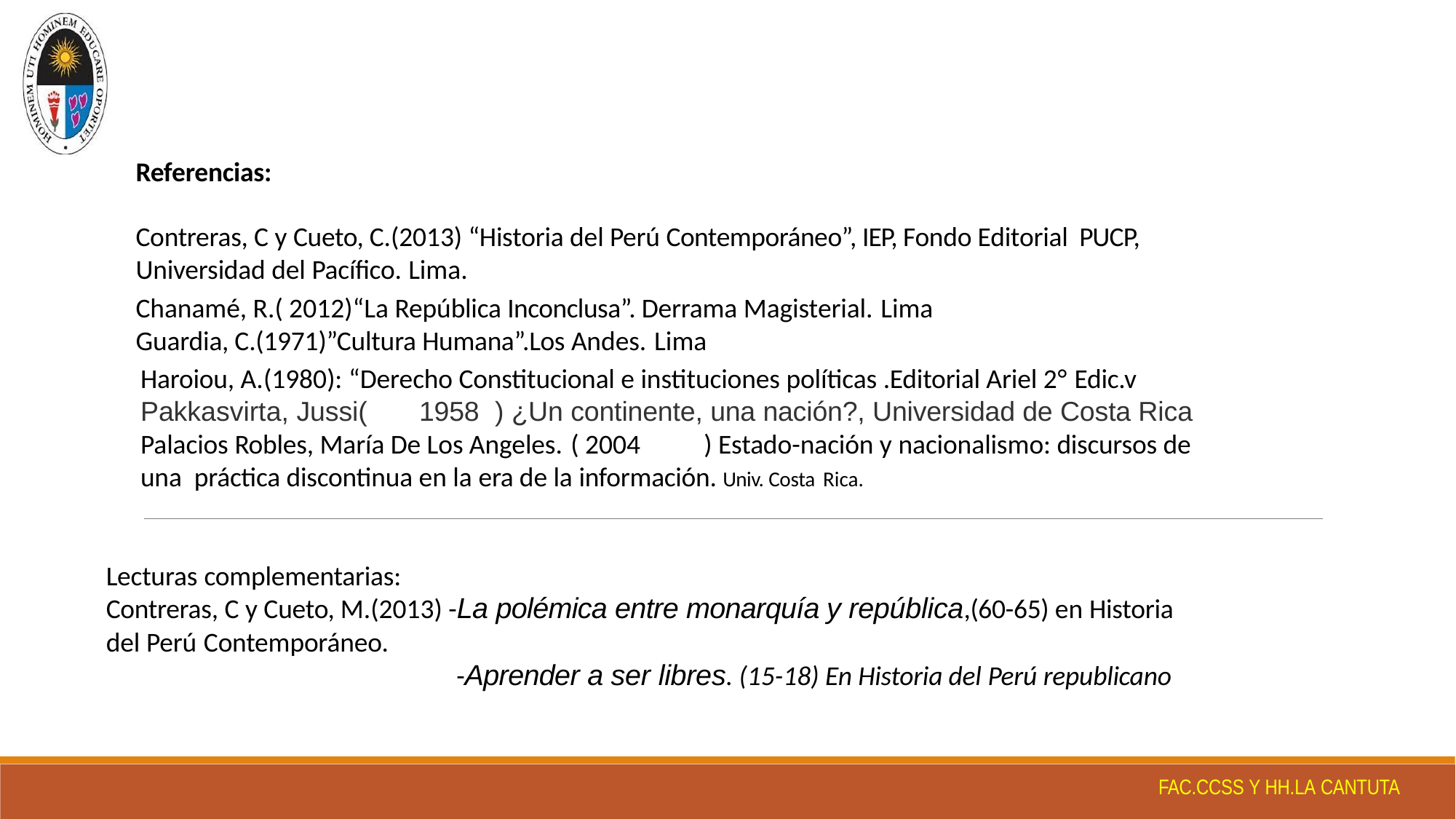

Referencias:

Contreras, C y Cueto, C.(2013) “Historia del Perú Contemporáneo”, IEP, Fondo Editorial PUCP,
Universidad del Pacífico. Lima.
Chanamé, R.( 2012)“La República Inconclusa”. Derrama Magisterial. Lima
Guardia, C.(1971)”Cultura Humana”.Los Andes. Lima
Haroiou, A.(1980): “Derecho Constitucional e instituciones políticas .Editorial Ariel 2° Edic.v  Pakkasvirta, Jussi(	1958	) ¿Un continente, una nación?, Universidad de Costa Rica  Palacios Robles, María De Los Angeles. ( 2004	) Estado-nación y nacionalismo: discursos de una  práctica discontinua en la era de la información. Univ. Costa Rica.

Lecturas complementarias:
Contreras, C y Cueto, M.(2013) -La polémica entre monarquía y república,(60-65) en Historia del Perú Contemporáneo.
-Aprender a ser libres. (15-18) En Historia del Perú republicano

FAC.CCSS Y HH.LA CANTUTA